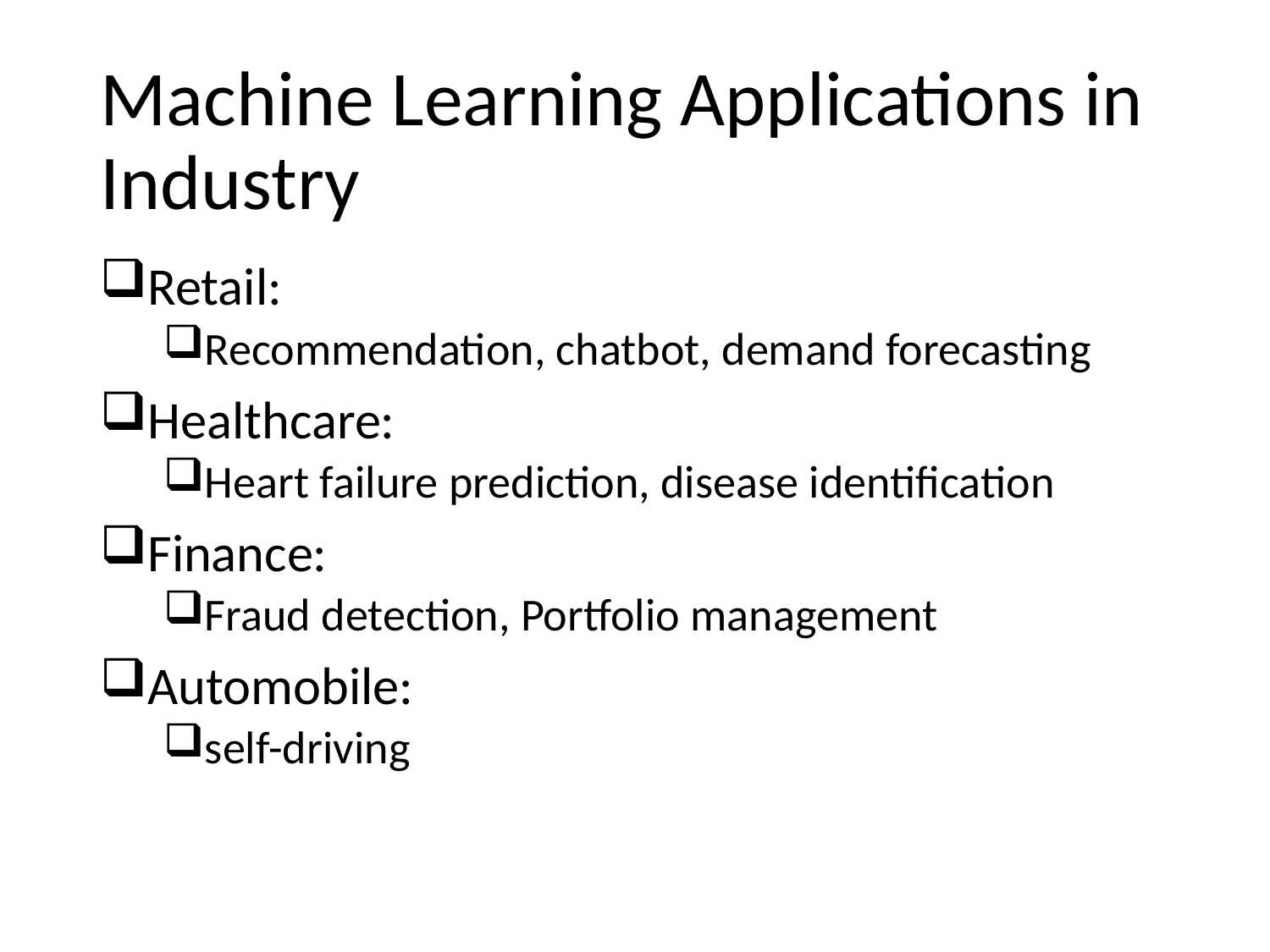

# Machine Learning Applications in Industry
Retail:
Recommendation, chatbot, demand forecasting
Healthcare:
Heart failure prediction, disease identification
Finance:
Fraud detection, Portfolio management
Automobile:
self-driving